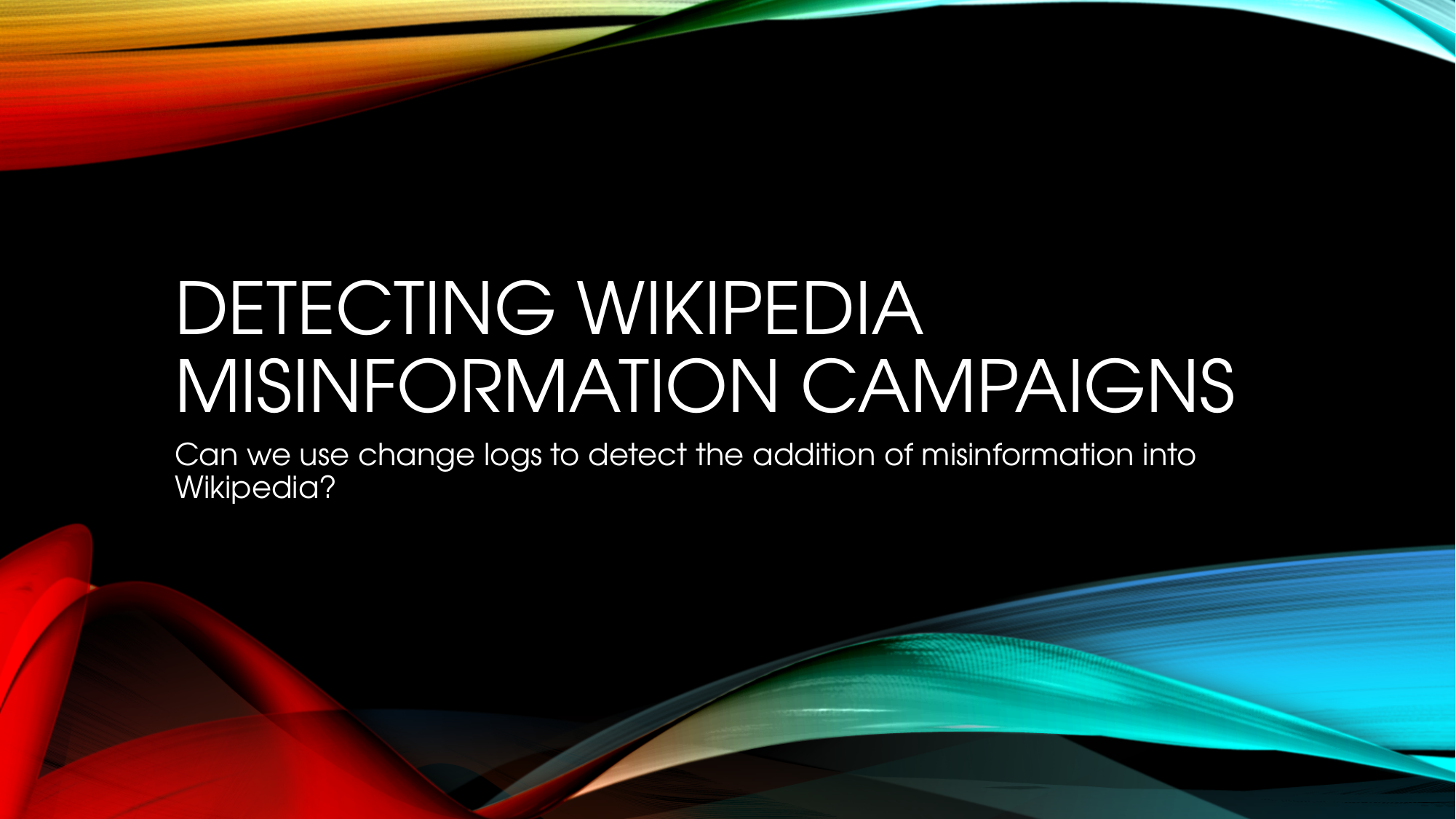

# Detecting Wikipedia Misinformation Campaigns
Can we use change logs to detect the addition of misinformation into Wikipedia?